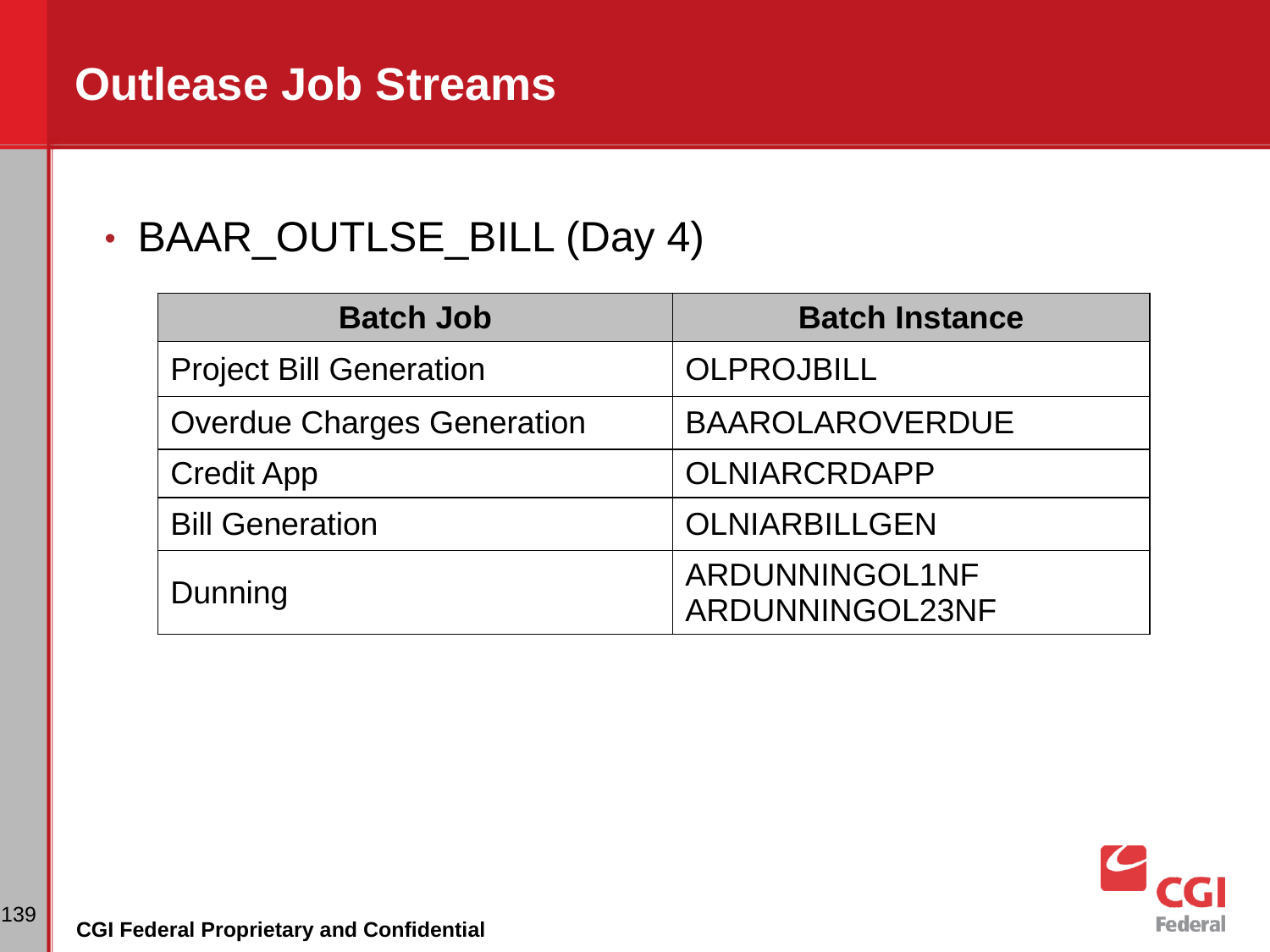

Outlease Job Streams
BAAR_OUTLSE_BILL (Day 4)
| Batch Job | Batch Instance |
| --- | --- |
| Project Bill Generation | OLPROJBILL |
| Overdue Charges Generation | BAAROLAROVERDUE |
| Credit App | OLNIARCRDAPP |
| Bill Generation | OLNIARBILLGEN |
| Dunning | ARDUNNINGOL1NF ARDUNNINGOL23NF |
139
CGI Federal Proprietary and Confidential